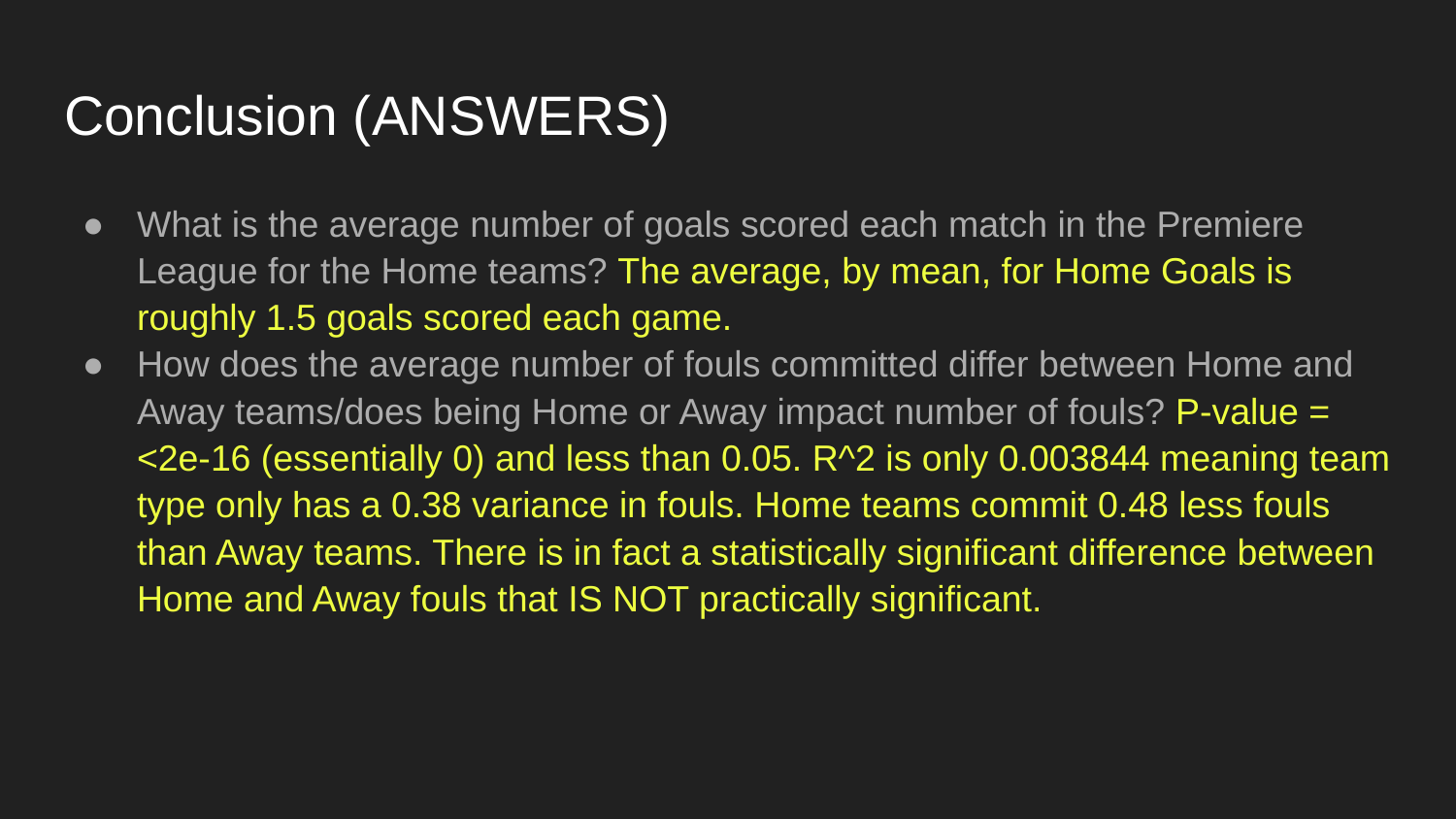

# Conclusion (ANSWERS)
What is the average number of goals scored each match in the Premiere League for the Home teams? The average, by mean, for Home Goals is roughly 1.5 goals scored each game.
How does the average number of fouls committed differ between Home and Away teams/does being Home or Away impact number of fouls? P-value = <2e-16 (essentially 0) and less than 0.05. R^2 is only 0.003844 meaning team type only has a 0.38 variance in fouls. Home teams commit 0.48 less fouls than Away teams. There is in fact a statistically significant difference between Home and Away fouls that IS NOT practically significant.